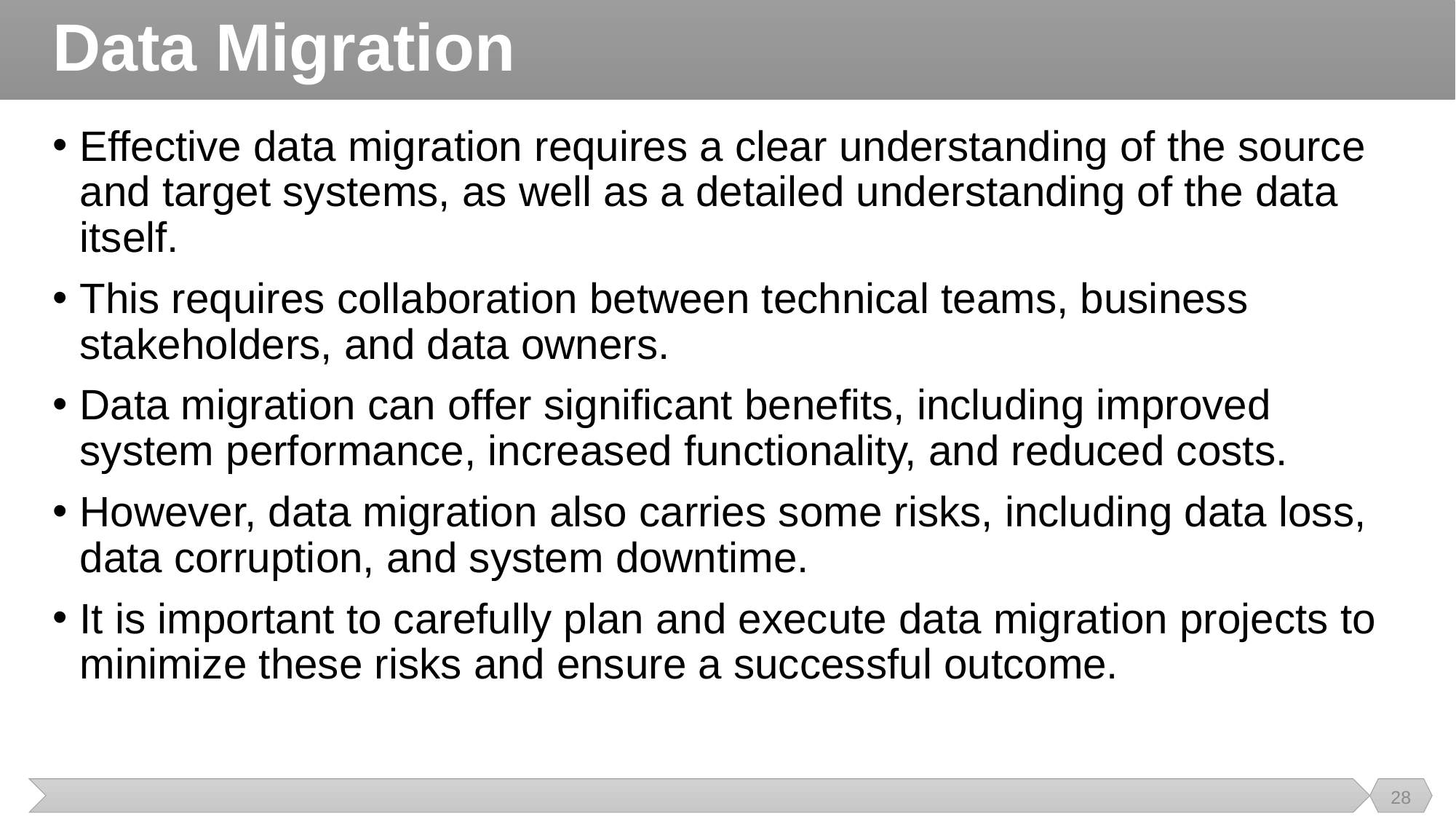

# Data Migration
Effective data migration requires a clear understanding of the source and target systems, as well as a detailed understanding of the data itself.
This requires collaboration between technical teams, business stakeholders, and data owners.
Data migration can offer significant benefits, including improved system performance, increased functionality, and reduced costs.
However, data migration also carries some risks, including data loss, data corruption, and system downtime.
It is important to carefully plan and execute data migration projects to minimize these risks and ensure a successful outcome.
28